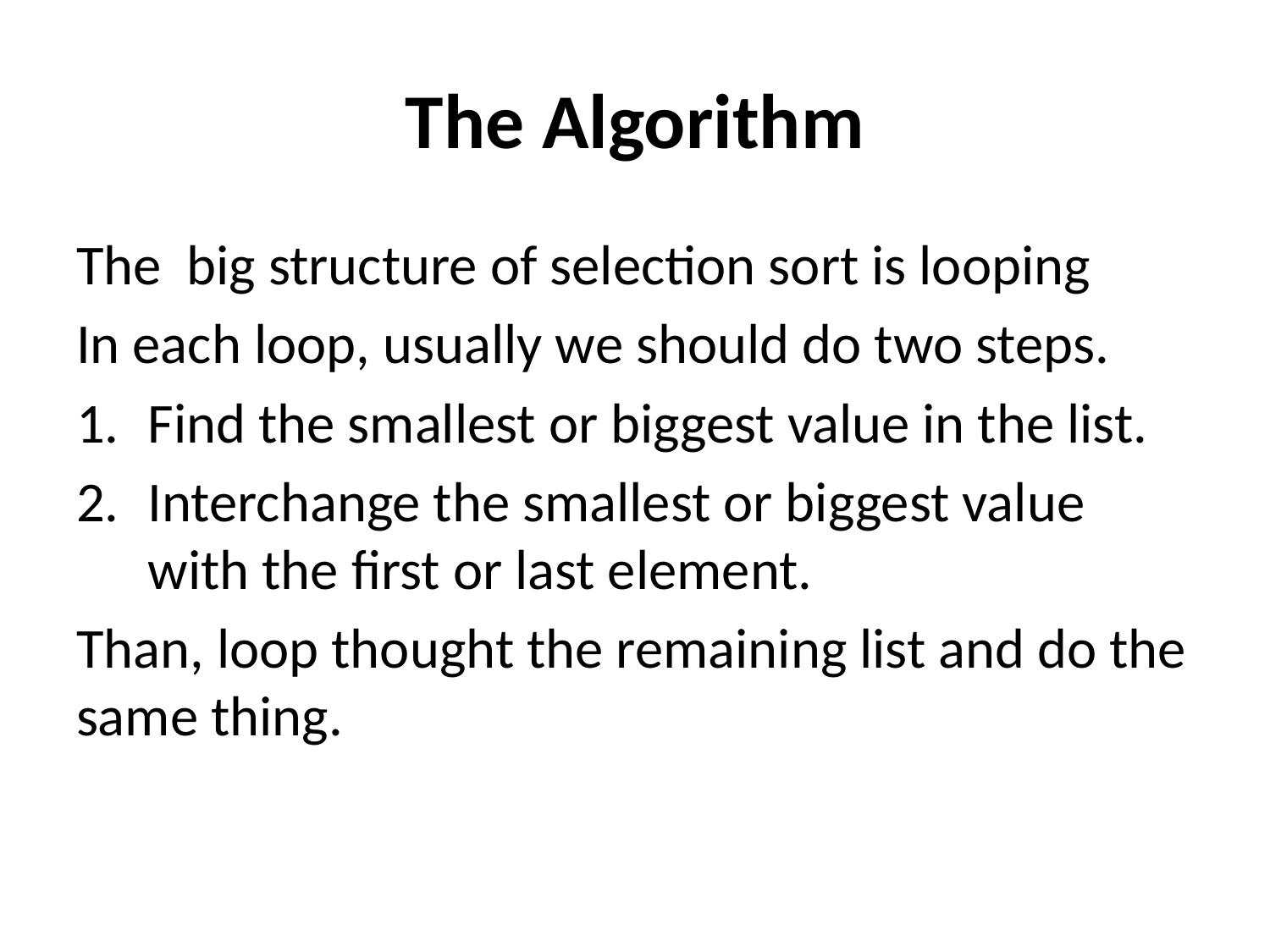

# The Algorithm
The  big structure of selection sort is looping
In each loop, usually we should do two steps.
Find the smallest or biggest value in the list.
Interchange the smallest or biggest value with the first or last element.
Than, loop thought the remaining list and do the same thing.